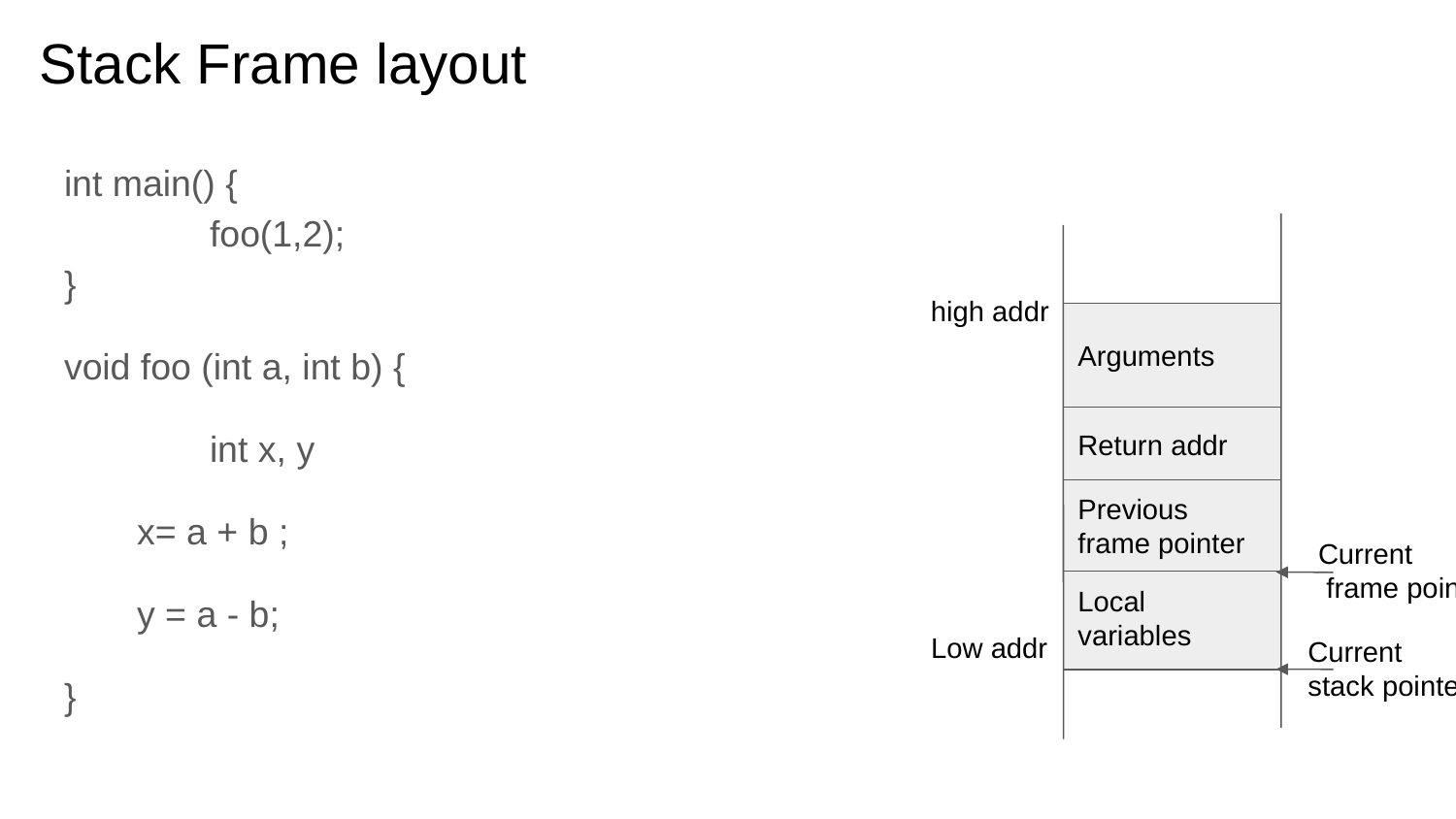

# Stack Frame layout
int main() {
	foo(1,2);
}
void foo (int a, int b) {
	int x, y
x= a + b ;
y = a - b;
}

high addr
Arguments
Return addr
Previous frame pointer
Current
 frame pointer
Local variables
Low addr
Current
stack pointer